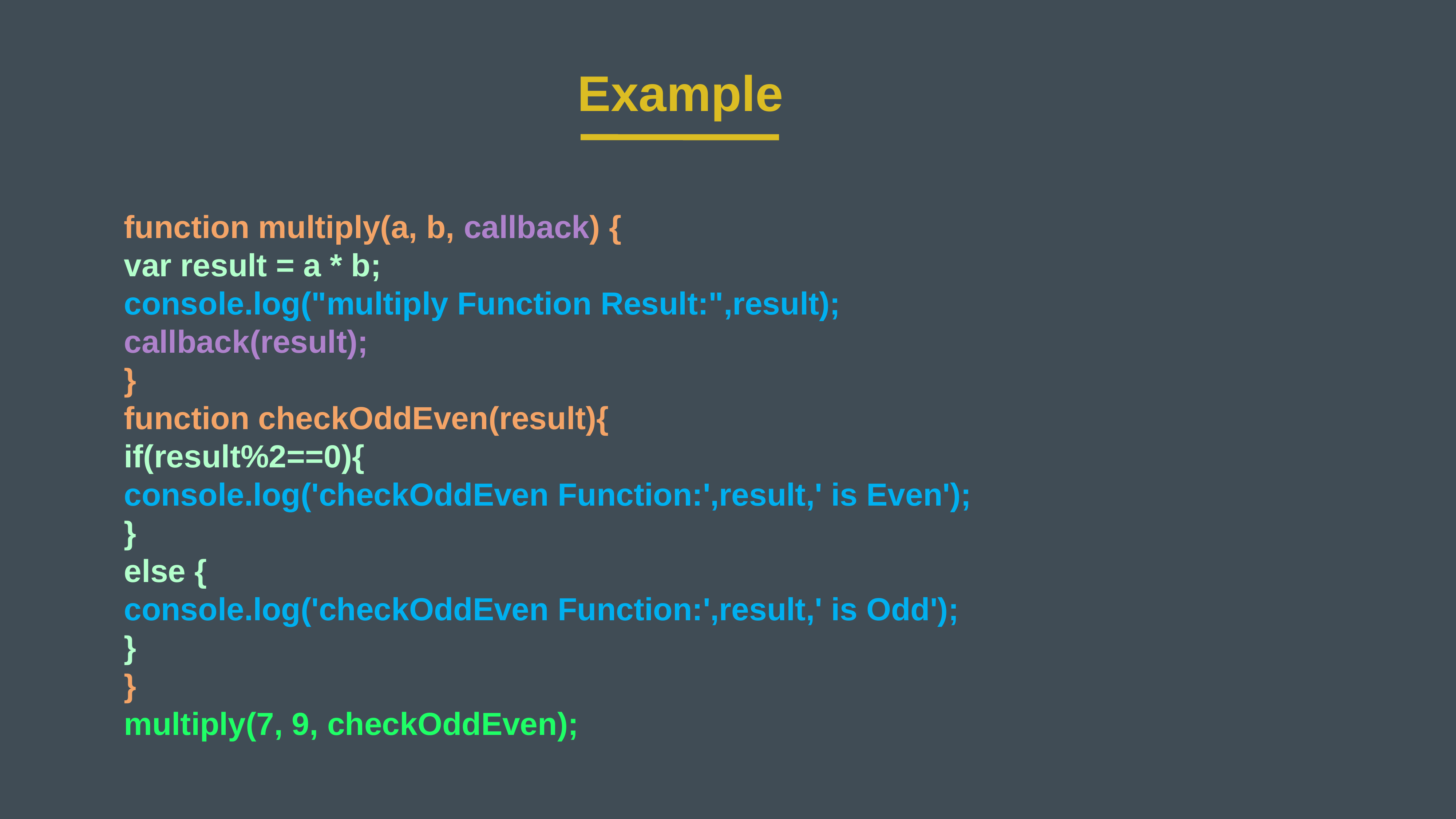

Example
function multiply(a, b, callback) {
var result = a * b;
console.log("multiply Function Result:",result);
callback(result);
}
function checkOddEven(result){
if(result%2==0){
console.log('checkOddEven Function:',result,' is Even');
}
else {
console.log('checkOddEven Function:',result,' is Odd');
}
}
multiply(7, 9, checkOddEven);